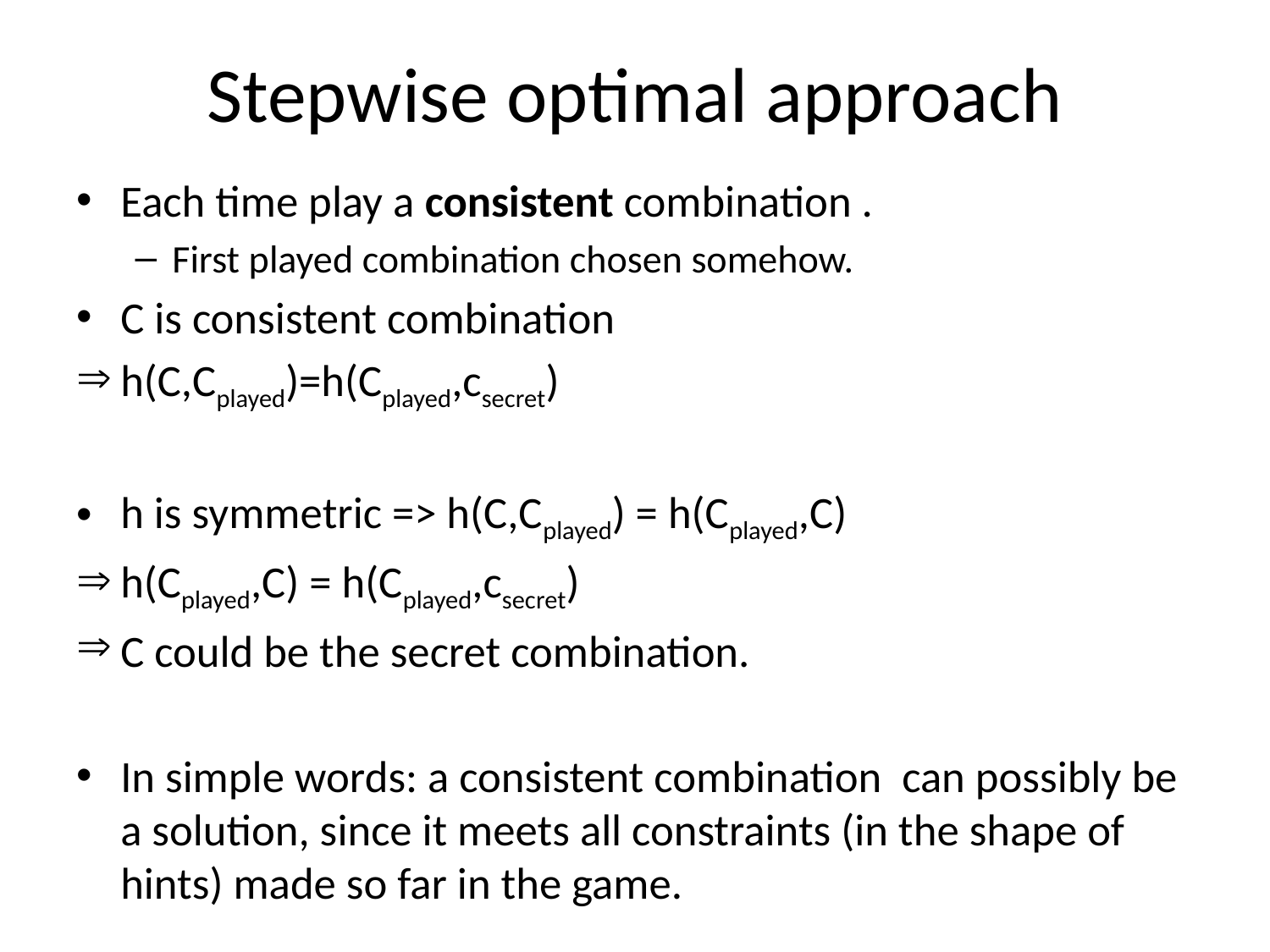

# Stepwise optimal approach
Each time play a consistent combination .
First played combination chosen somehow.
C is consistent combination
h(C,Cplayed)=h(Cplayed,csecret)

h is symmetric => h(C,Cplayed) = h(Cplayed,C)
h(Cplayed,C) = h(Cplayed,csecret)
C could be the secret combination.

In simple words: a consistent combination  can possibly be a solution, since it meets all constraints (in the shape of hints) made so far in the game.